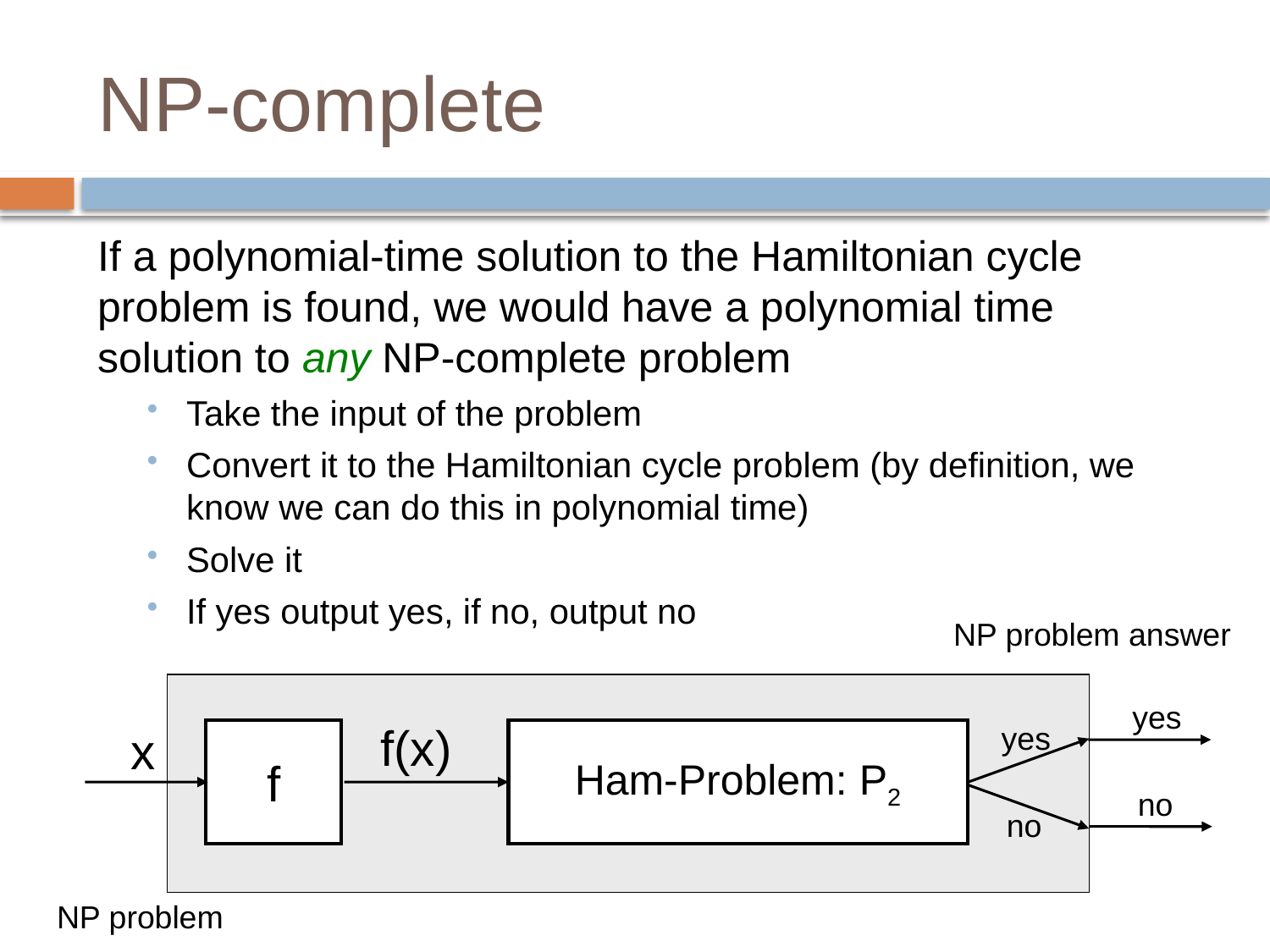

# NP-complete
If a polynomial-time solution to the Hamiltonian cycle problem is found, we would have a polynomial time solution to any NP-complete problem
Take the input of the problem
Convert it to the Hamiltonian cycle problem (by definition, we know we can do this in polynomial time)
Solve it
If yes output yes, if no, output no
NP problem answer

yes
f(x)
yes
x
f
Ham-Problem: P2

no

no

NP problem